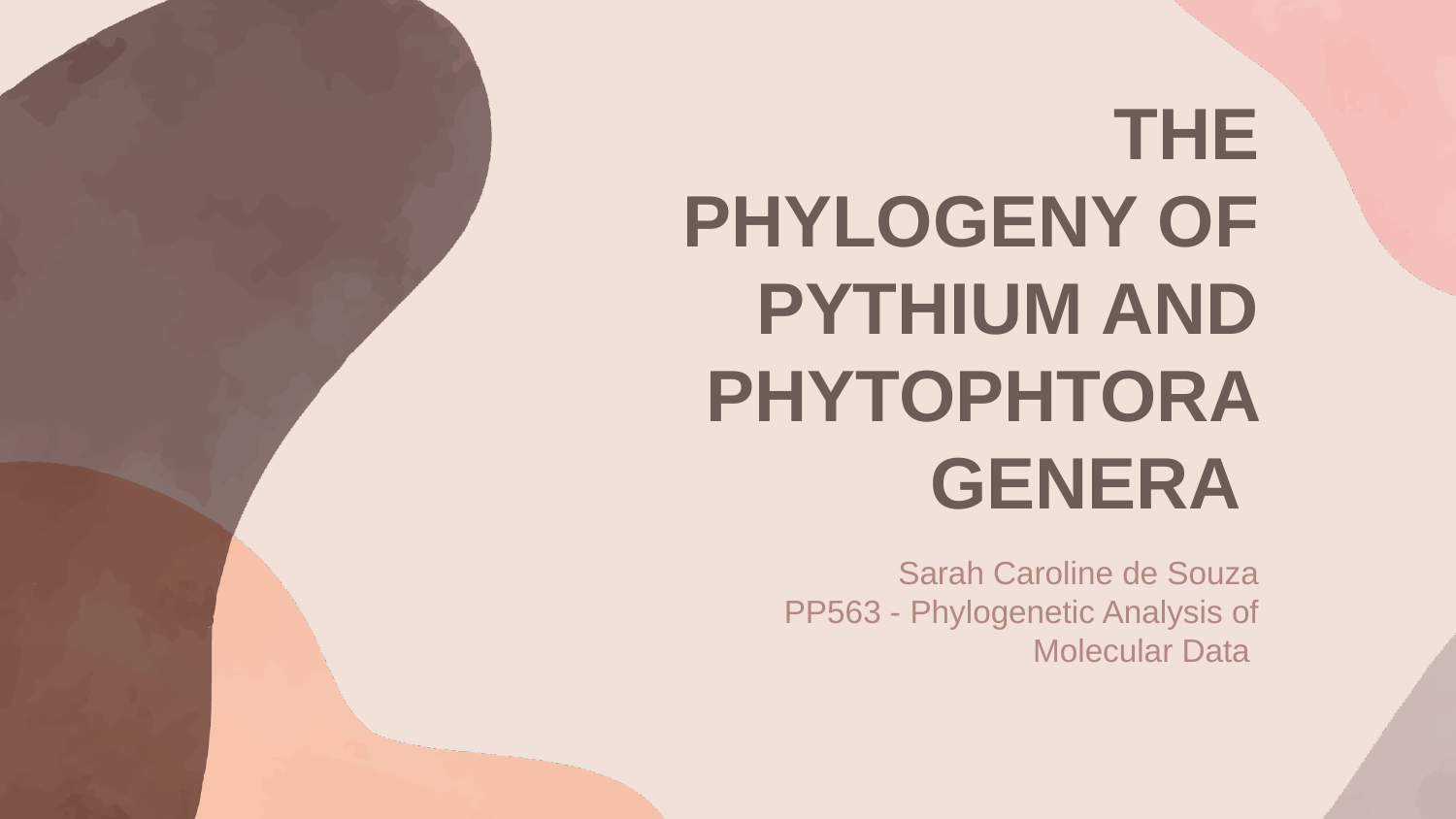

# THE PHYLOGENY OF PYTHIUM AND PHYTOPHTORA GENERA
Sarah Caroline de Souza
PP563 - Phylogenetic Analysis of Molecular Data